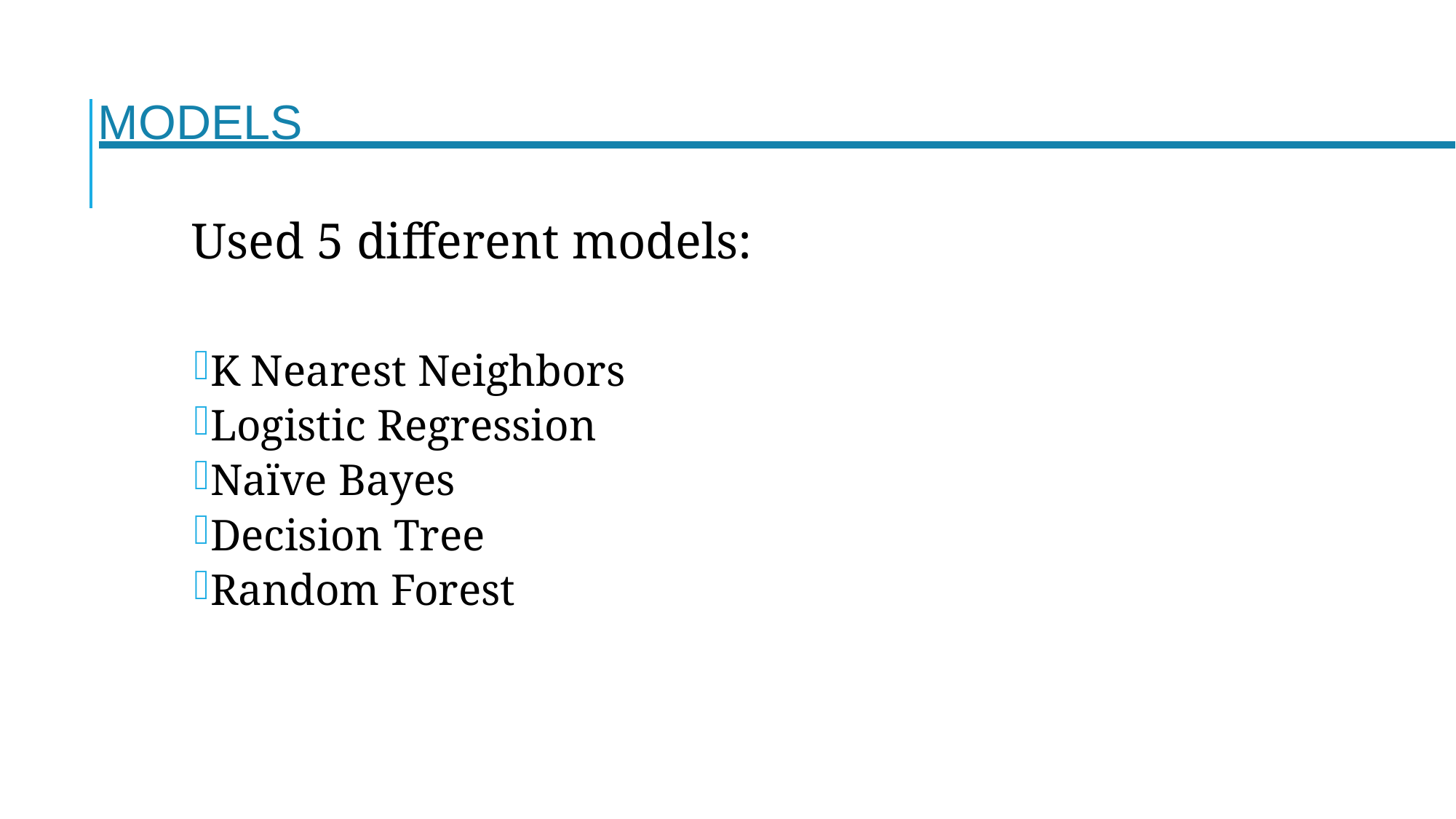

MODELS
Used 5 different models:

K Nearest Neighbors
Logistic Regression
Naïve Bayes
Decision Tree
Random Forest